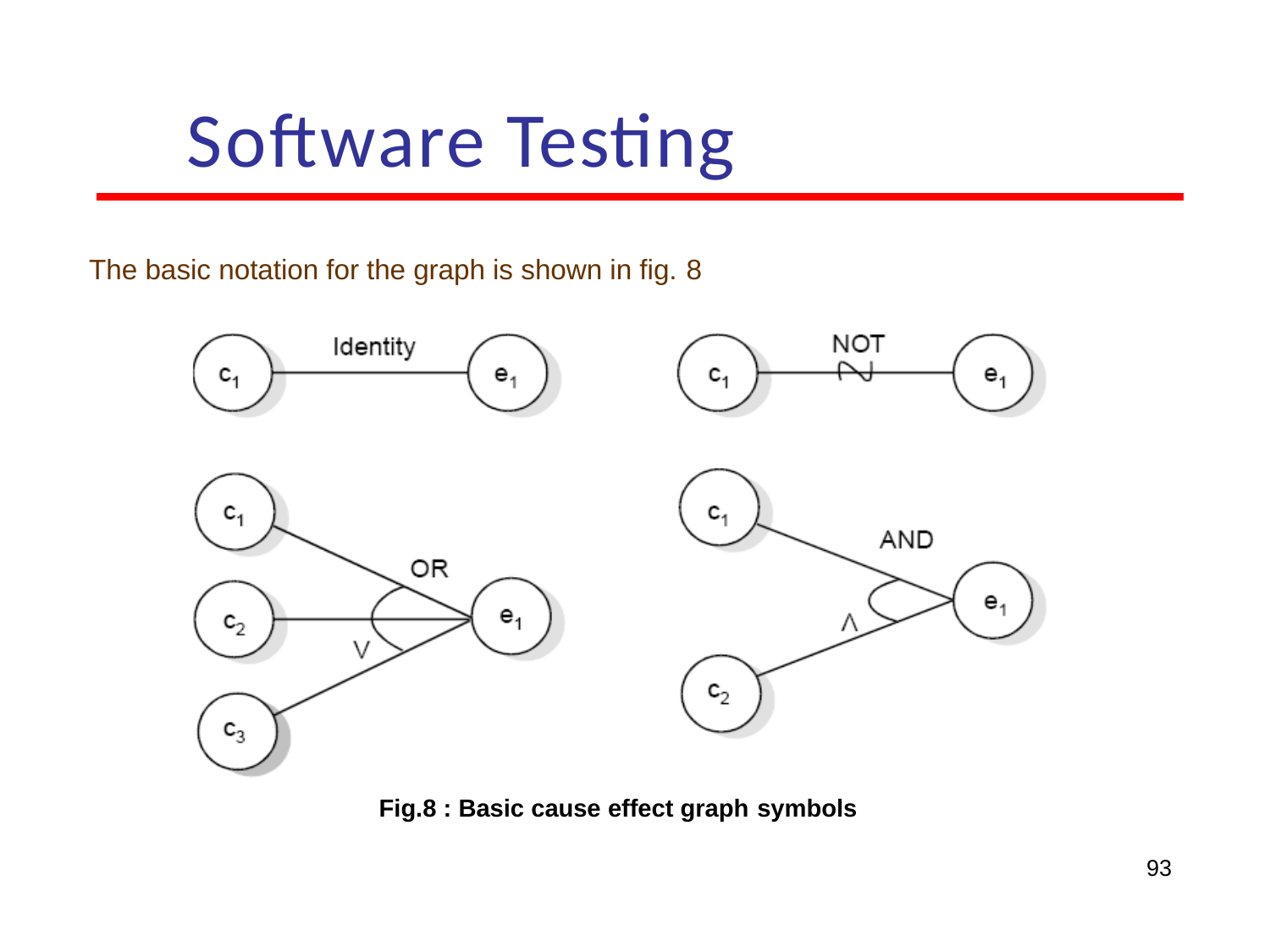

# Software Testing

The basic notation for the graph is shown in fig. 8

Fig.8 : Basic cause effect graph symbols
93